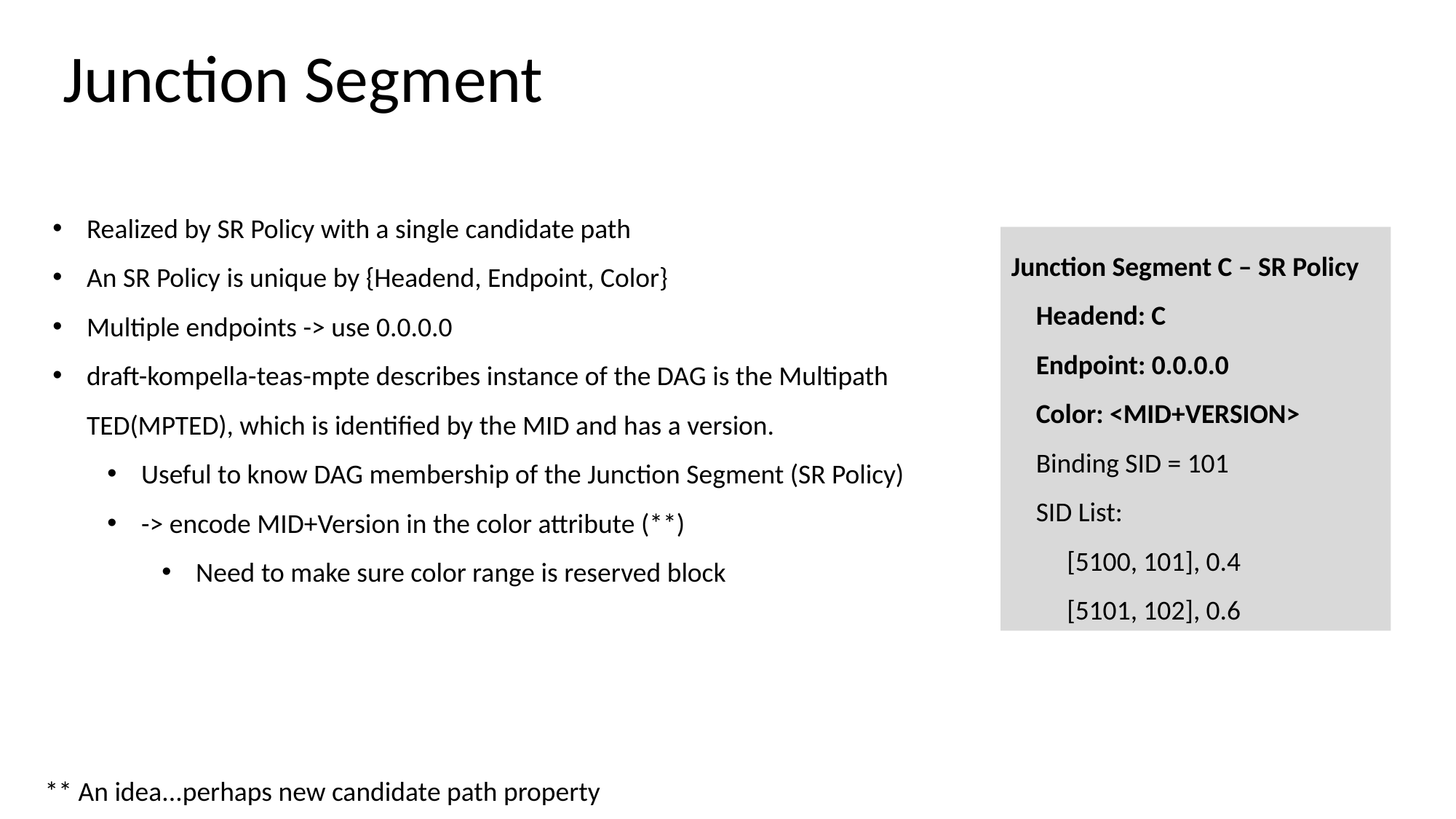

# Junction Segment
Realized by SR Policy with a single candidate path
An SR Policy is unique by {Headend, Endpoint, Color}
Multiple endpoints -> use 0.0.0.0
draft-kompella-teas-mpte describes instance of the DAG is the Multipath TED(MPTED), which is identified by the MID and has a version.
Useful to know DAG membership of the Junction Segment (SR Policy)
-> encode MID+Version in the color attribute (**)
Need to make sure color range is reserved block

Junction Segment C – SR Policy
    Headend: C
    Endpoint: 0.0.0.0
    Color: <MID+VERSION>
    Binding SID = 101
    SID List:
         [5100, 101], 0.4
         [5101, 102], 0.6
** An idea...perhaps new candidate path property